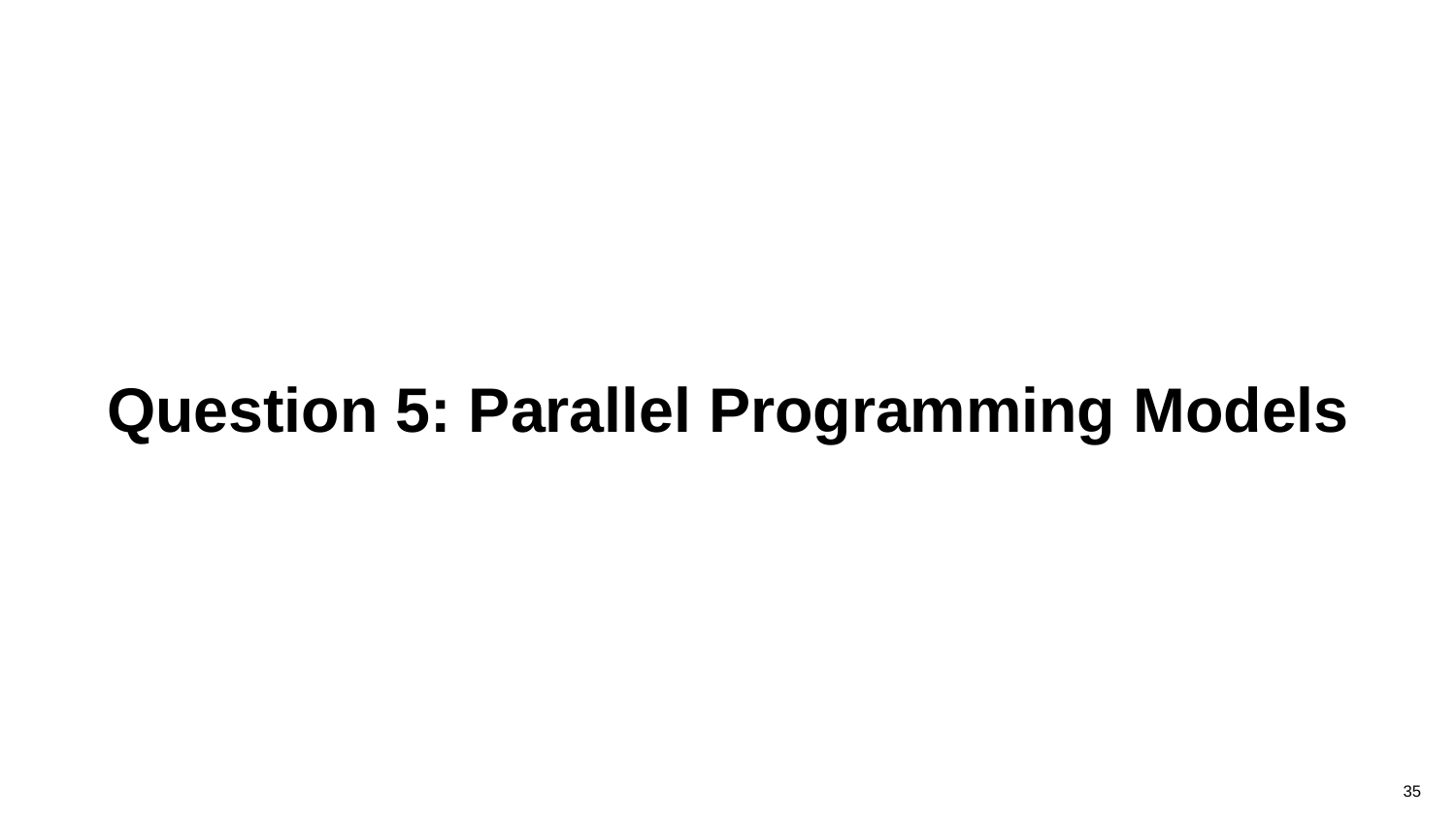

# Question 5: Parallel Programming Models
35